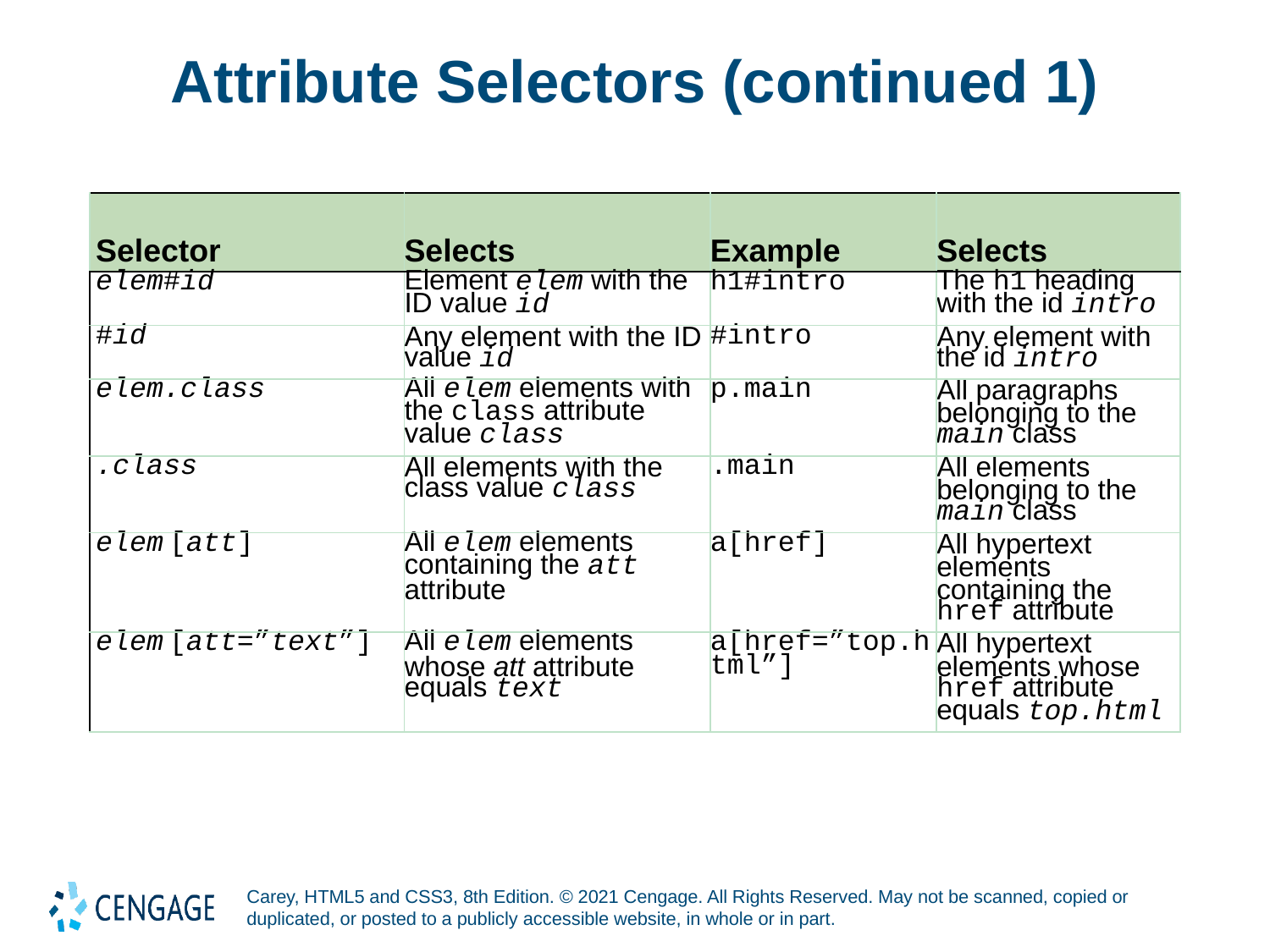

# Attribute Selectors (continued 1)
| Selector | Selects | Example | Selects |
| --- | --- | --- | --- |
| elem#id | Element elem with the ID value id | h1#intro | The h1 heading with the id intro |
| #id | Any element with the ID value id | #intro | Any element with the id intro |
| elem.class | All elem elements with the class attribute value class | p.main | All paragraphs belonging to the main class |
| .class | All elements with the class value class | .main | All elements belonging to the main class |
| elem [att] | All elem elements containing the att attribute | a[href] | All hypertext elements containing the href attribute |
| elem [att=”text”] | All elem elements whose att attribute equals text | a[href=”top.html”] | All hypertext elements whose href attribute equals top.html |